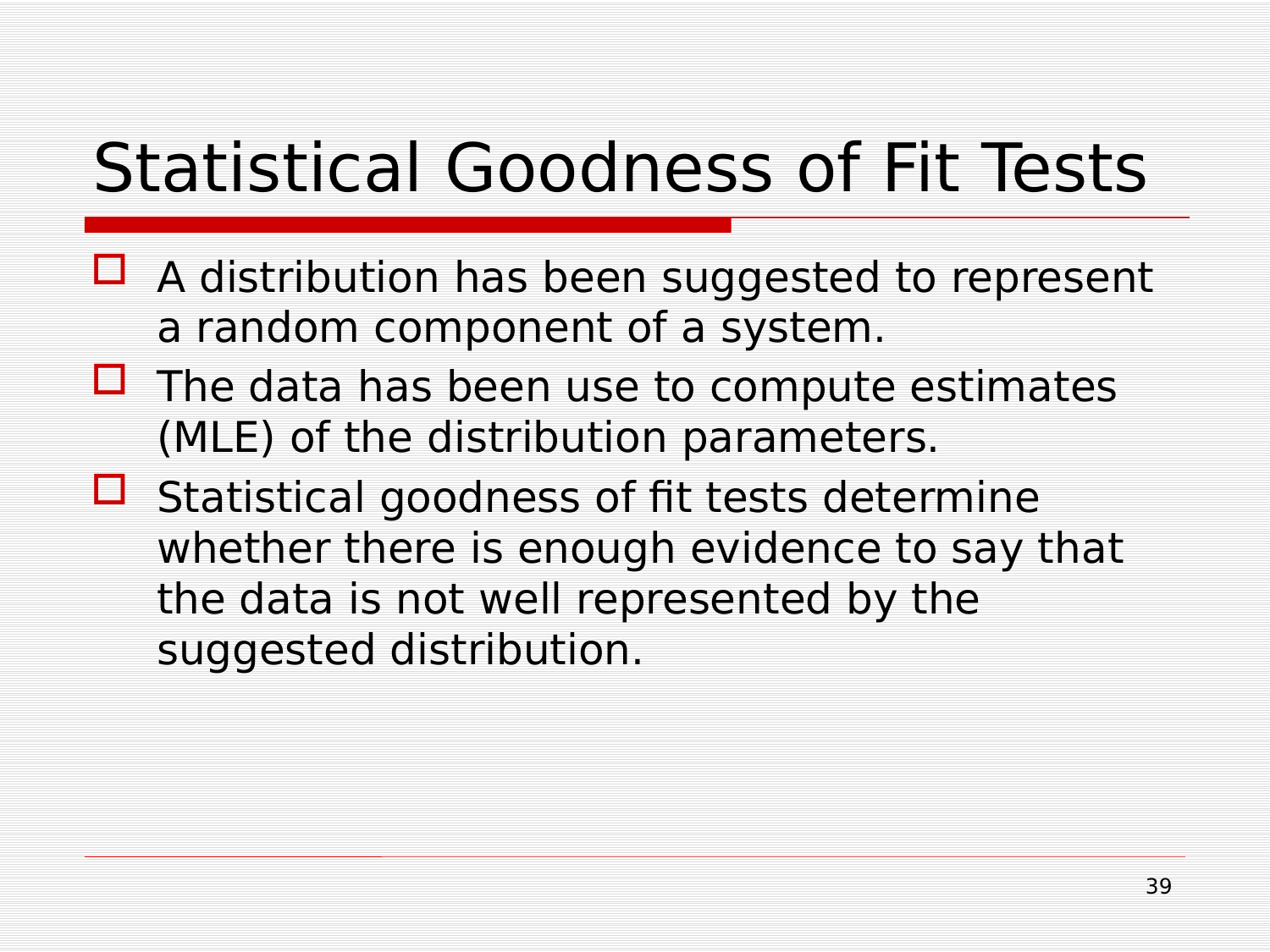

# Statistical Goodness of Fit Tests
A distribution has been suggested to represent a random component of a system.
The data has been use to compute estimates (MLE) of the distribution parameters.
Statistical goodness of fit tests determine whether there is enough evidence to say that the data is not well represented by the suggested distribution.
39